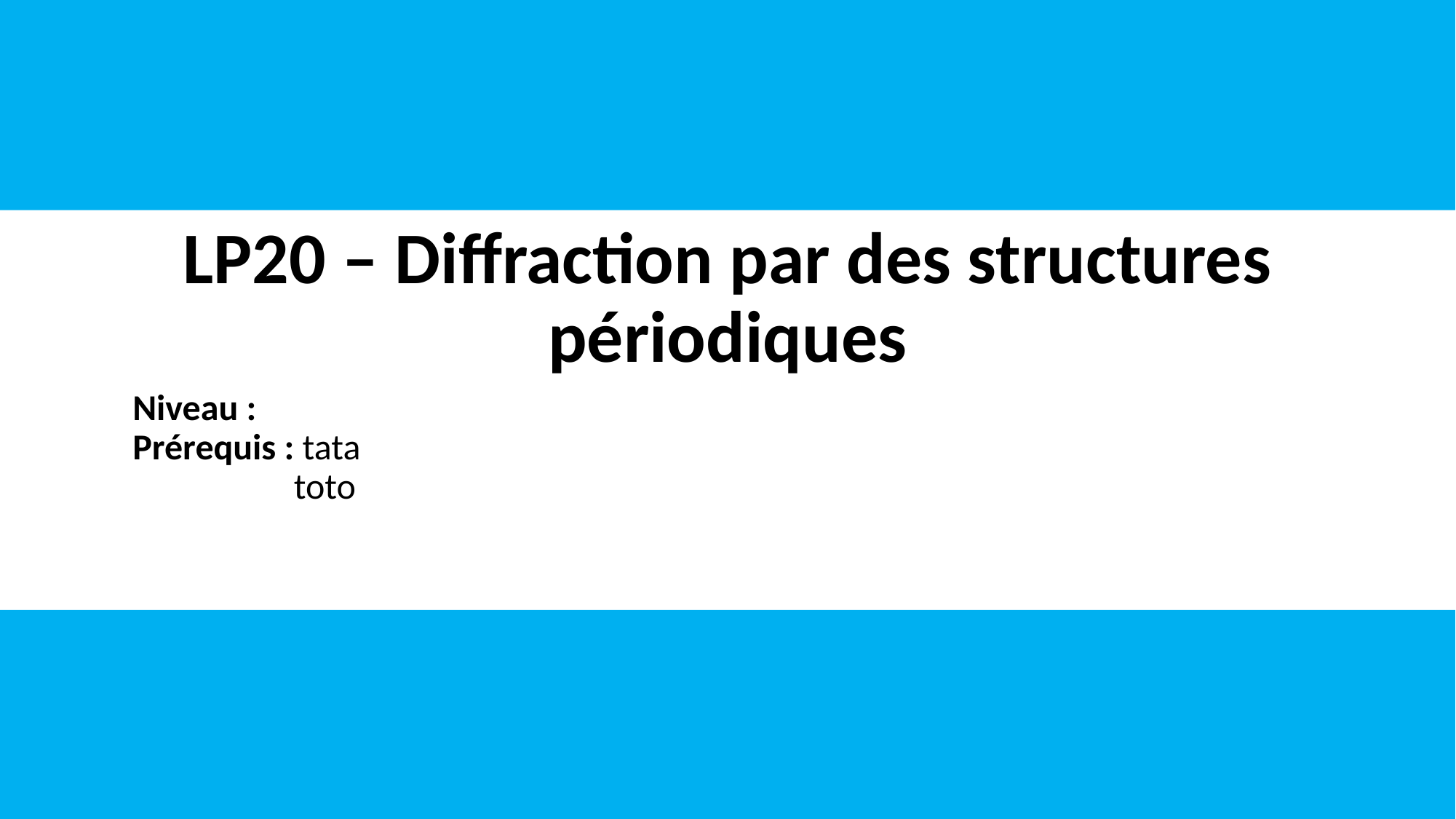

# LP20 – Diffraction par des structures périodiques
Niveau :
Prérequis : tata
toto